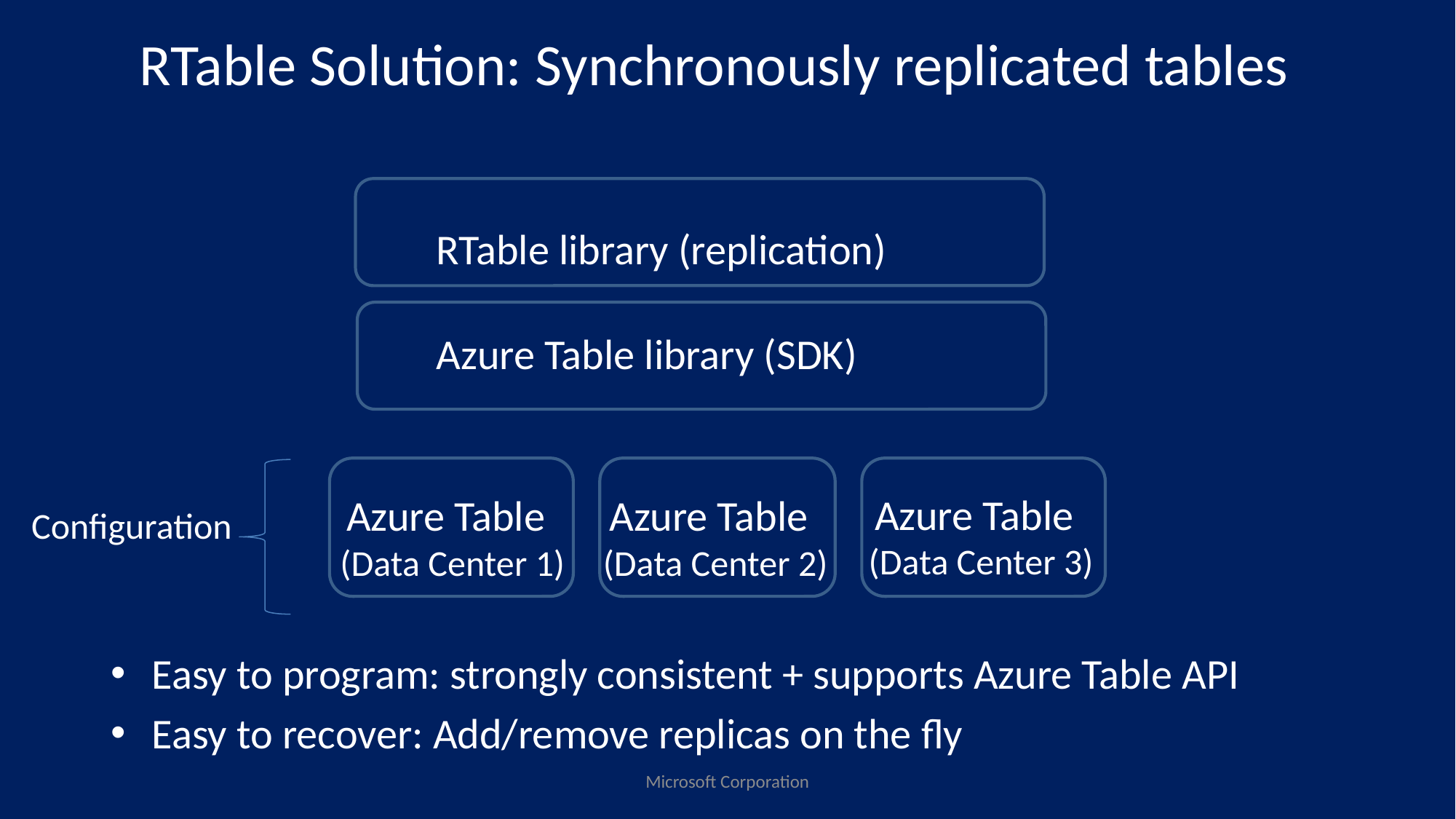

# RTable Solution: Synchronously replicated tables

 RTable library (replication)

 Azure Table library (SDK)

 Azure Table (Data Center 3)
 Azure Table (Data Center 1)
 Azure Table (Data Center 2)

Configuration

Easy to program: strongly consistent + supports Azure Table API
Easy to recover: Add/remove replicas on the fly
Microsoft Corporation